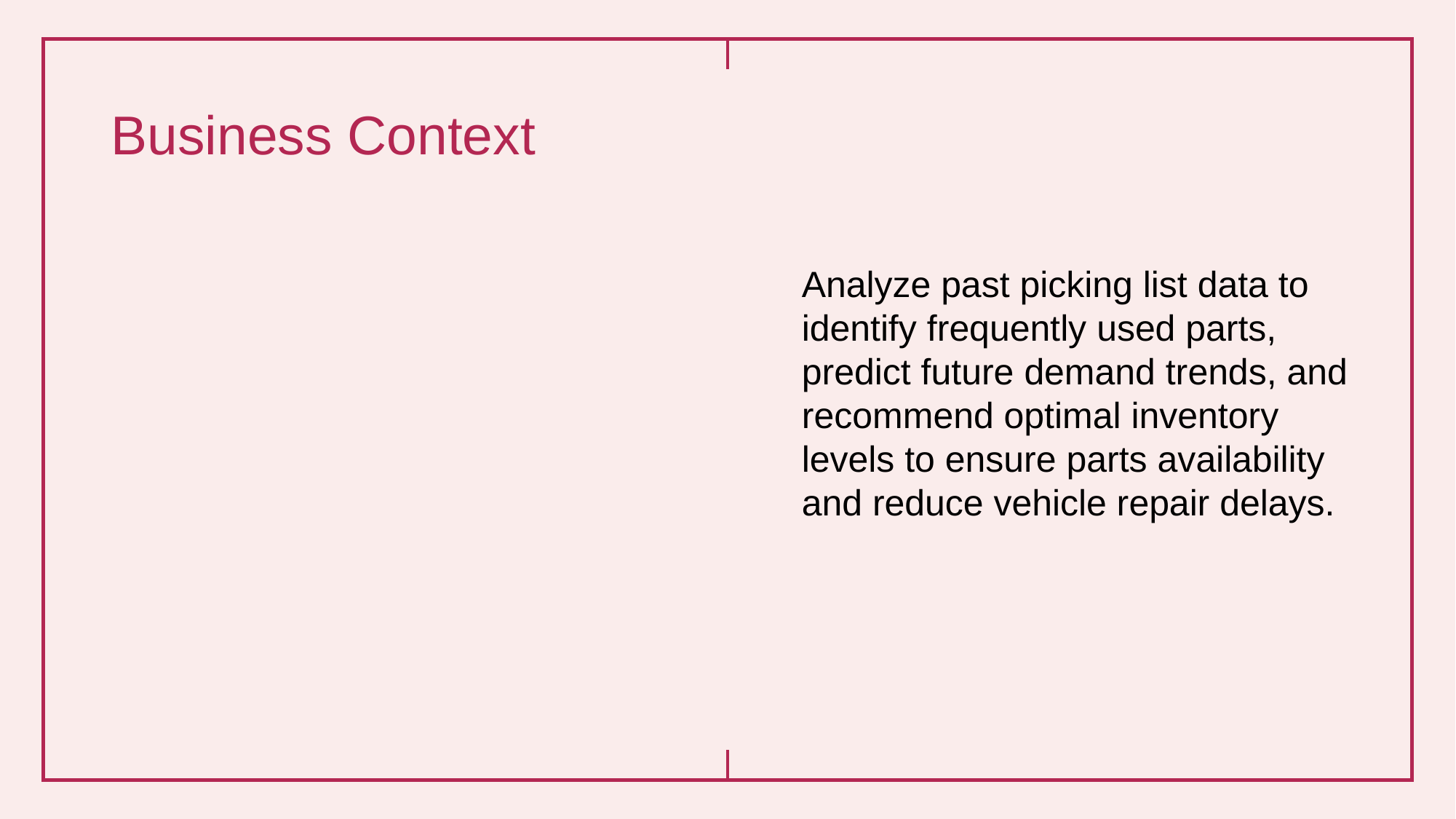

# Business Context

Analyze past picking list data to identify frequently used parts, predict future demand trends, and recommend optimal inventory levels to ensure parts availability and reduce vehicle repair delays.